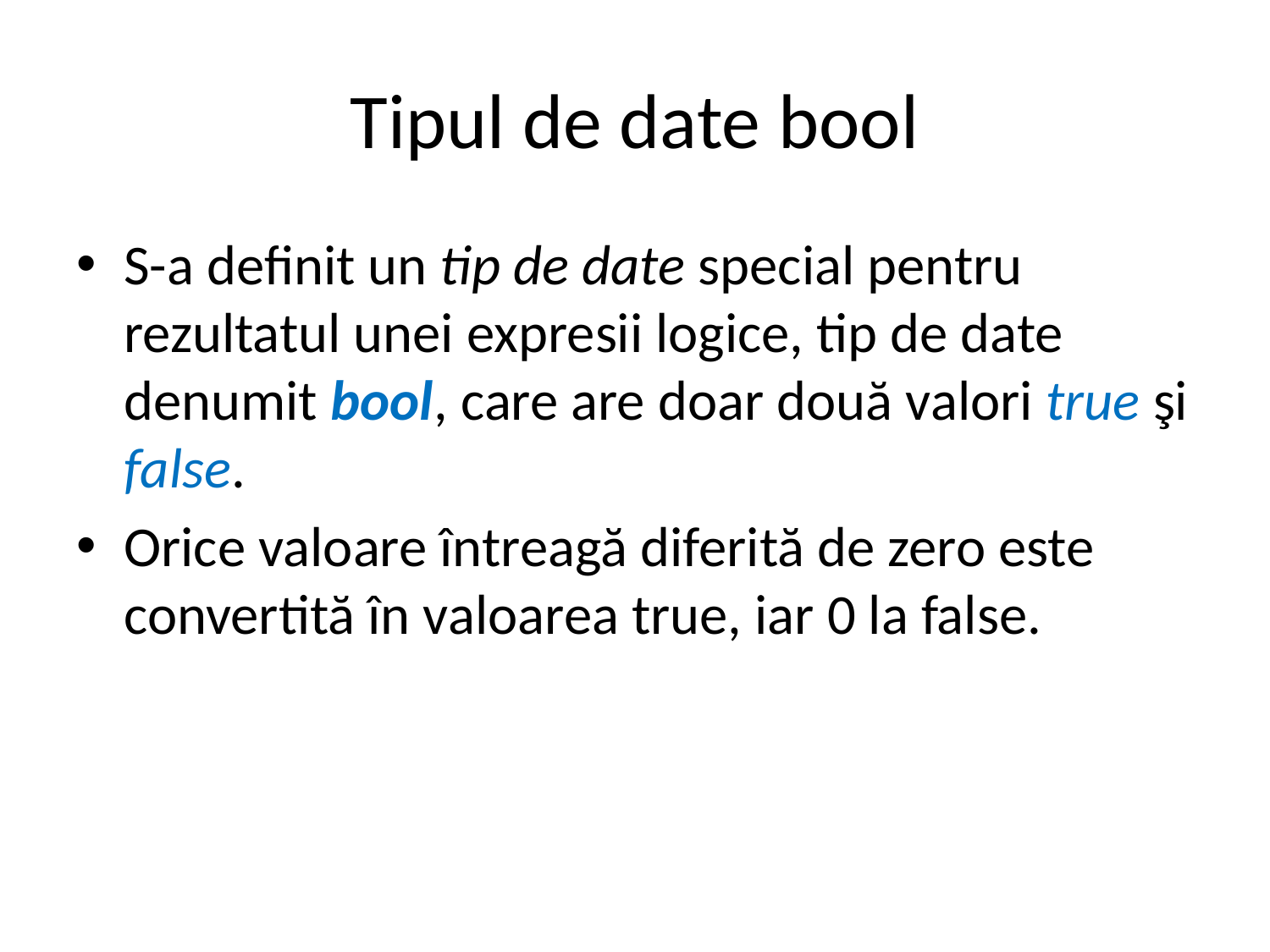

# Tipul de date bool
S-a definit un tip de date special pentru rezultatul unei expresii logice, tip de date denumit bool, care are doar două valori true şi false.
Orice valoare întreagă diferită de zero este convertită în valoarea true, iar 0 la false.